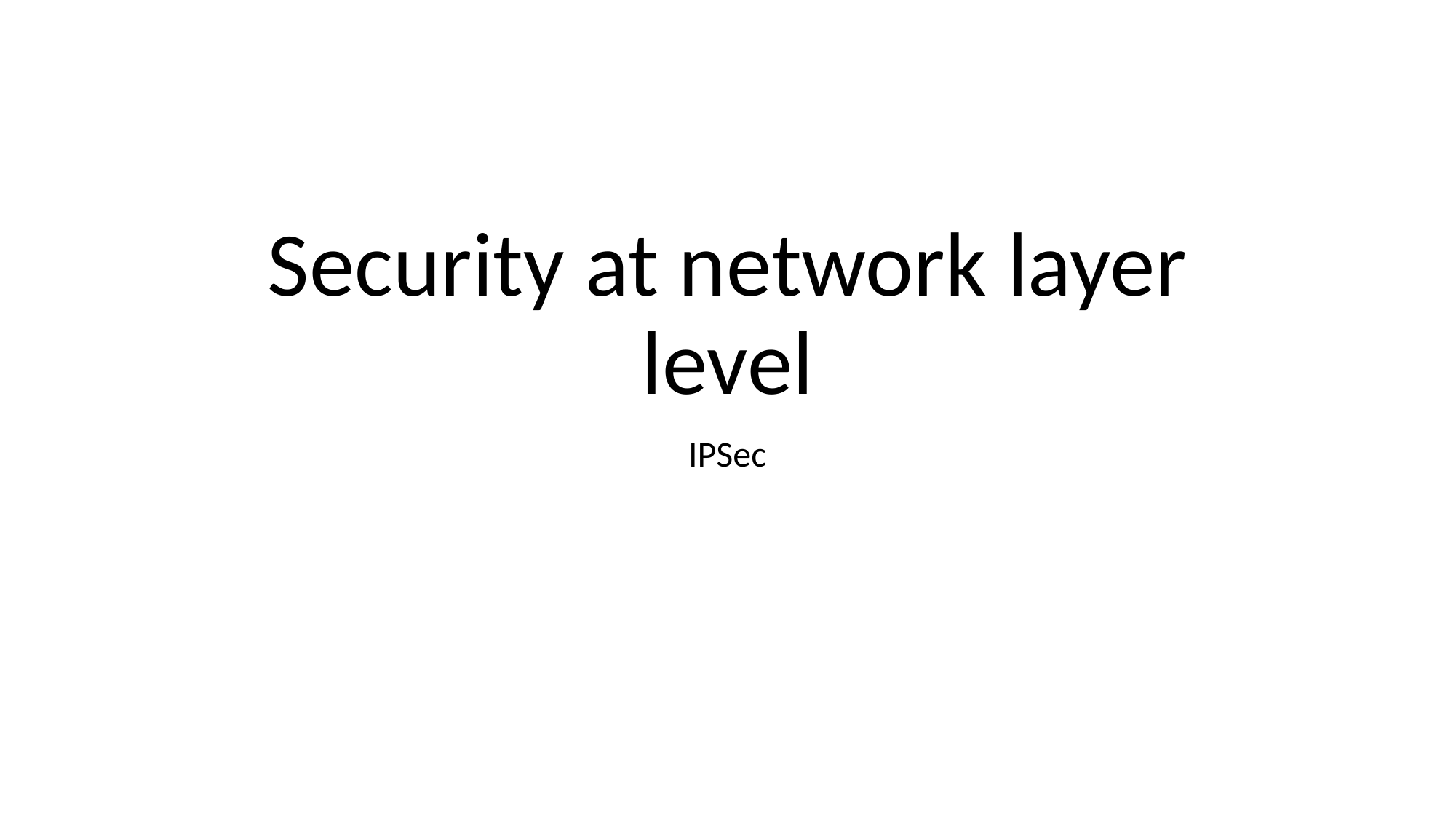

# Security at network layer level
IPSec